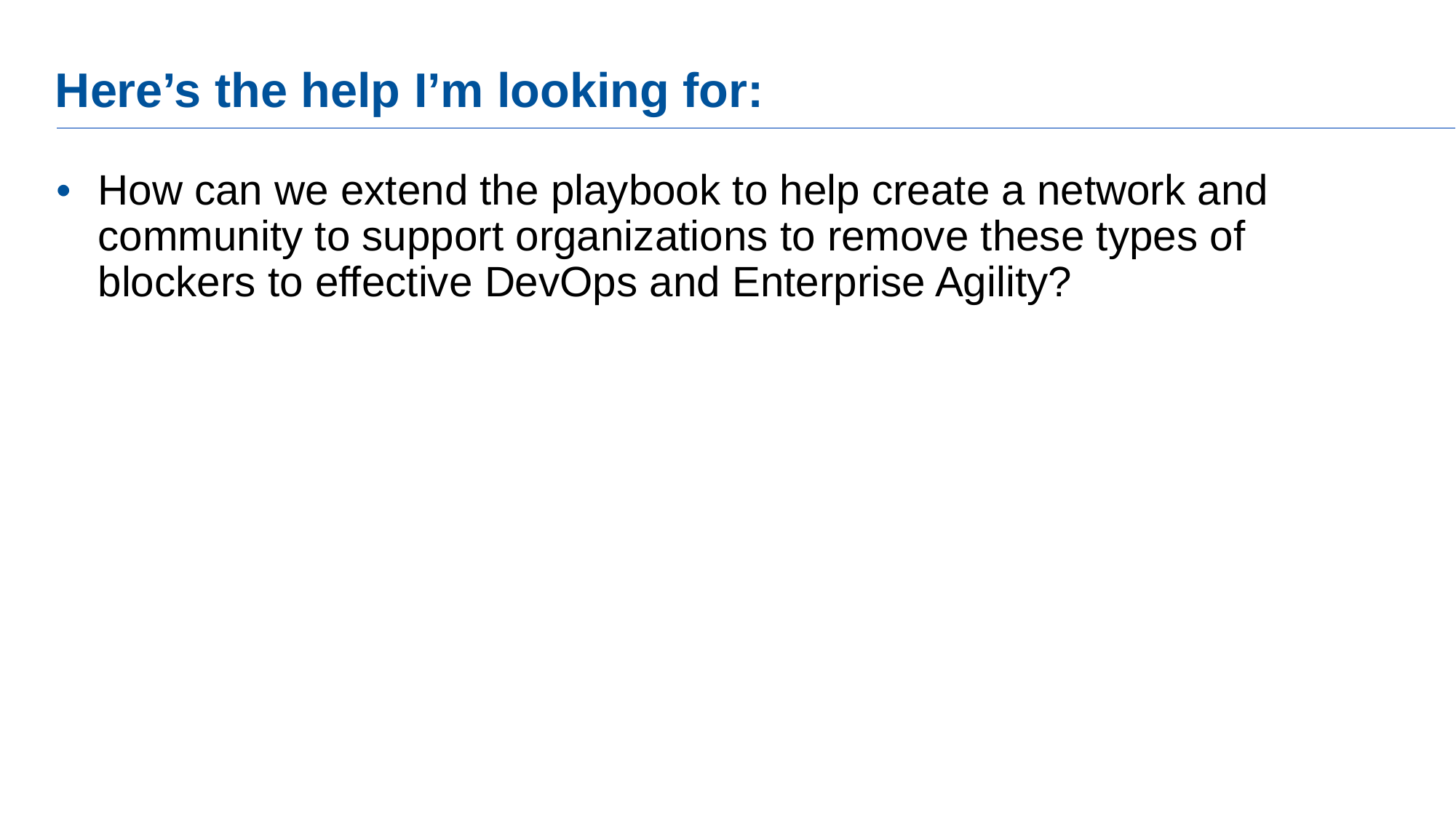

# Here’s the help I’m looking for:
How can we extend the playbook to help create a network and community to support organizations to remove these types of blockers to effective DevOps and Enterprise Agility?